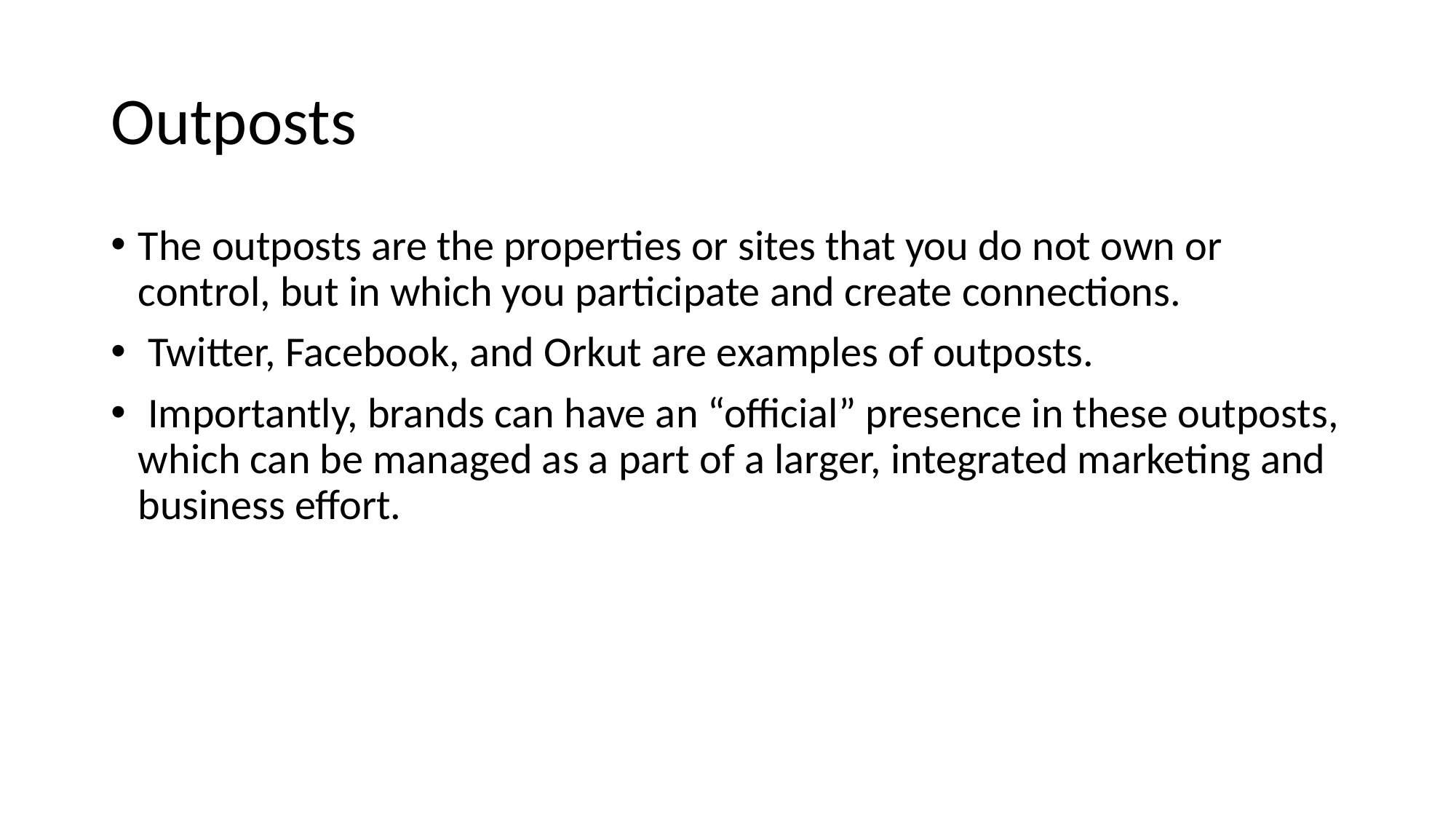

# Outposts
The outposts are the properties or sites that you do not own or control, but in which you participate and create connections.
 Twitter, Facebook, and Orkut are examples of outposts.
 Importantly, brands can have an “official” presence in these outposts, which can be managed as a part of a larger, integrated marketing and business effort.